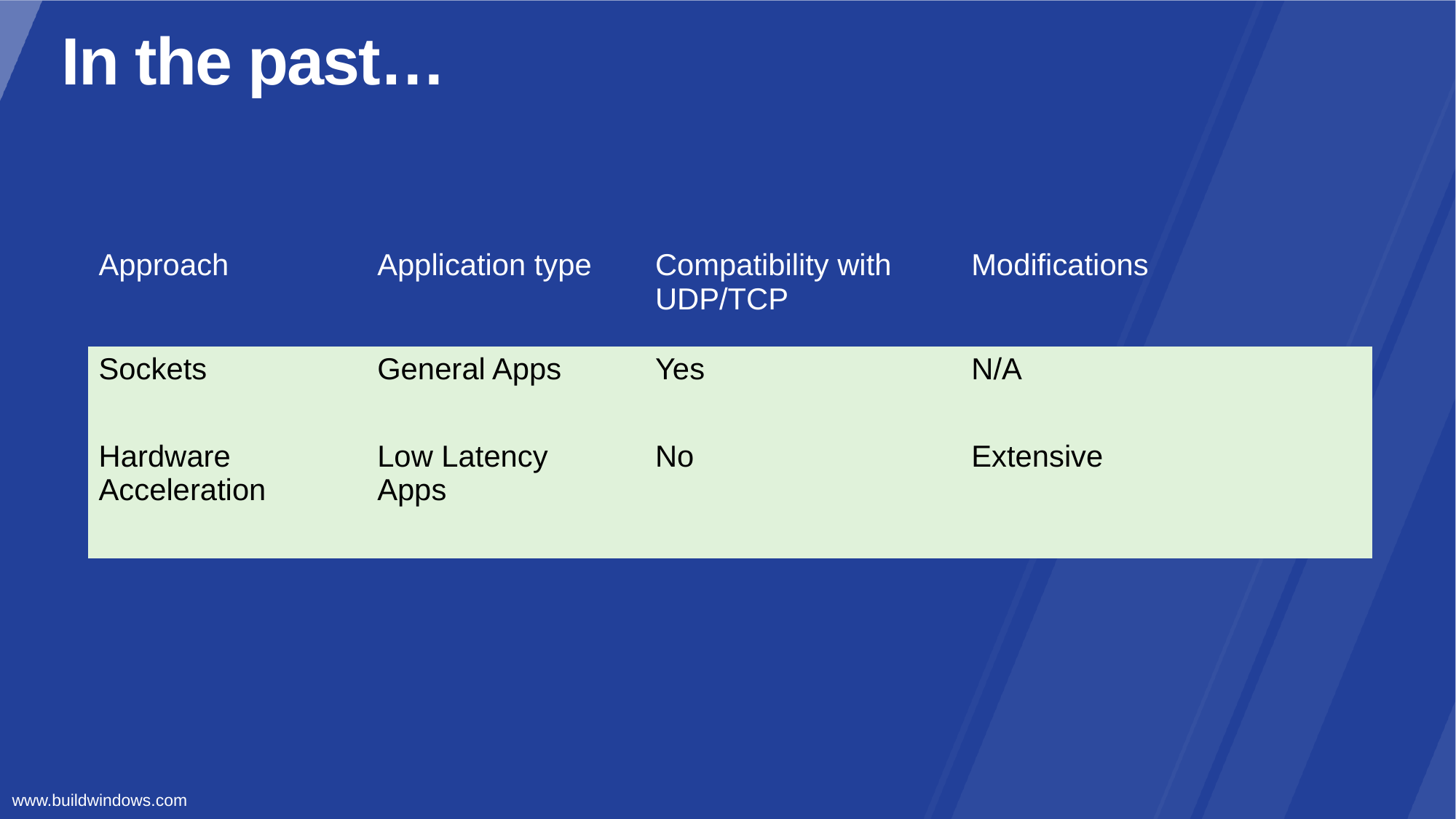

In the past…
| Approach |
| --- |
| Sockets |
| Hardware Acceleration |
| Application type |
| --- |
| General Apps |
| Low Latency Apps |
| Compatibility with UDP/TCP |
| --- |
| Yes |
| No |
| Modifications |
| --- |
| N/A |
| Extensive |